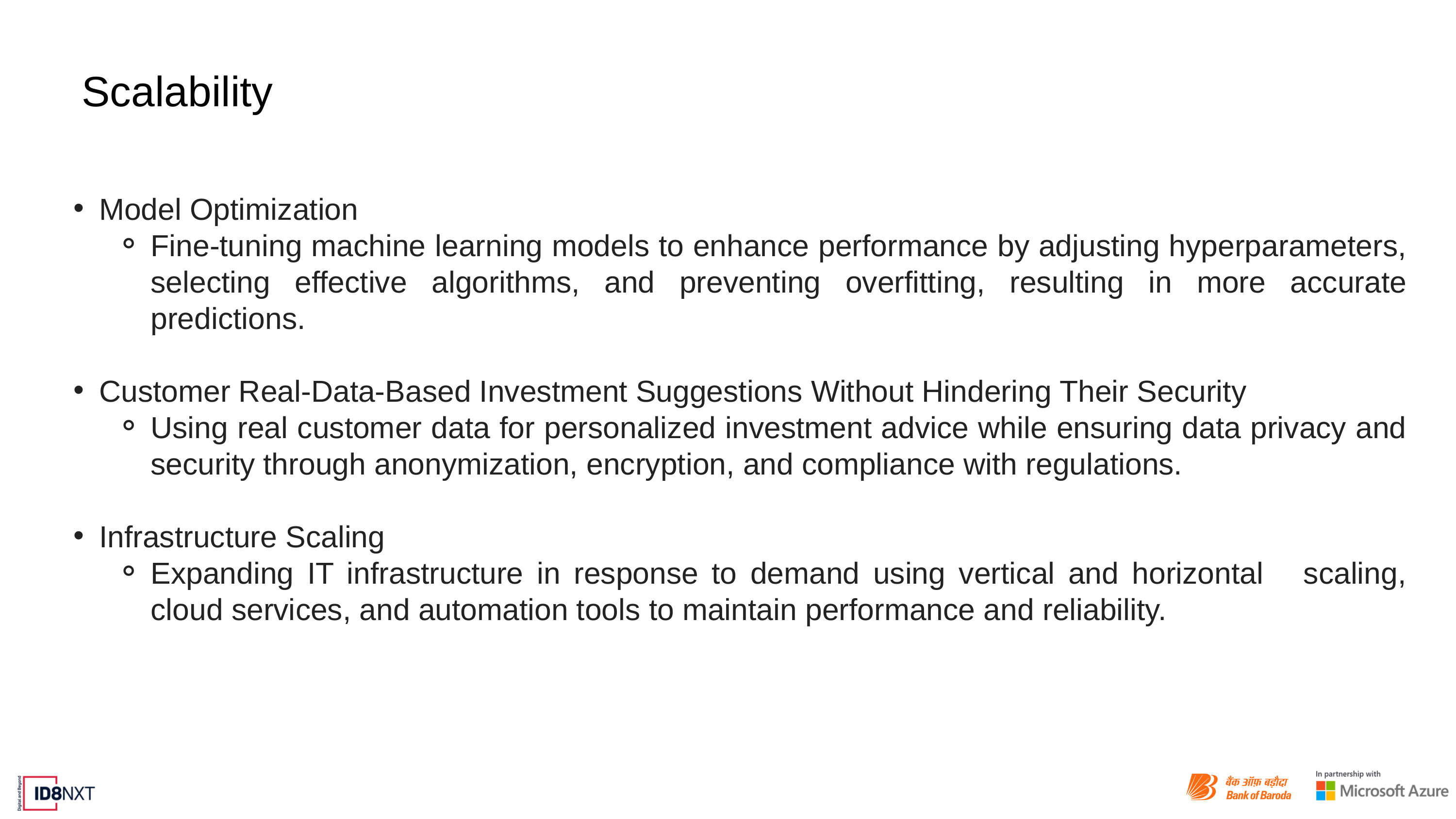

Scalability
Model Optimization
Fine-tuning machine learning models to enhance performance by adjusting hyperparameters, selecting effective algorithms, and preventing overfitting, resulting in more accurate predictions.

Customer Real-Data-Based Investment Suggestions Without Hindering Their Security
Using real customer data for personalized investment advice while ensuring data privacy and security through anonymization, encryption, and compliance with regulations.

Infrastructure Scaling
Expanding IT infrastructure in response to demand using vertical and horizontal   scaling, cloud services, and automation tools to maintain performance and reliability.